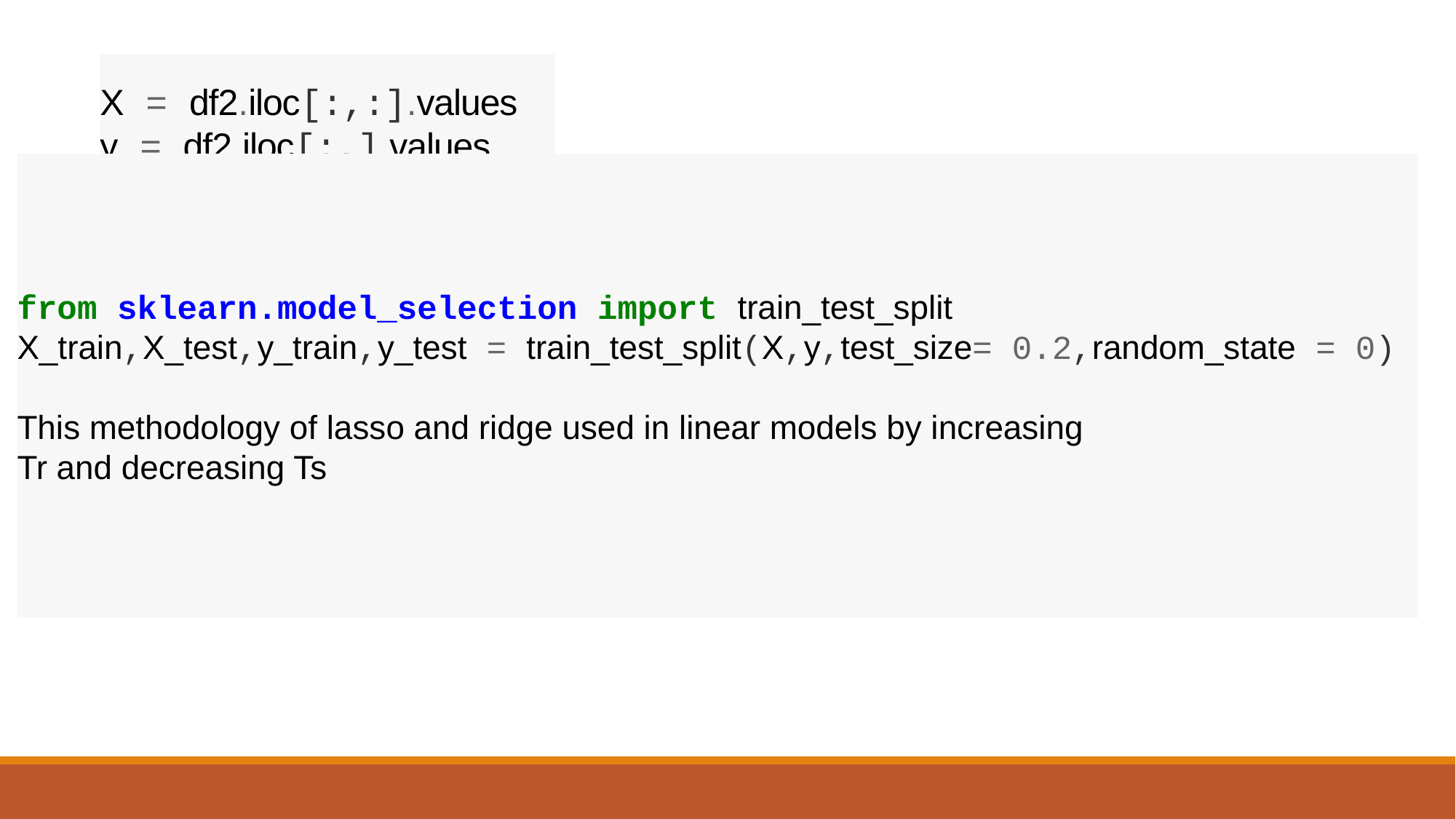

# X = df2.iloc[:,:].values y = df2.iloc[:,].values
from sklearn.model_selection import train_test_split
X_train,X_test,y_train,y_test = train_test_split(X,y,test_size= 0.2,random_state = 0)

This methodology of lasso and ridge used in linear models by increasing
Tr and decreasing Ts